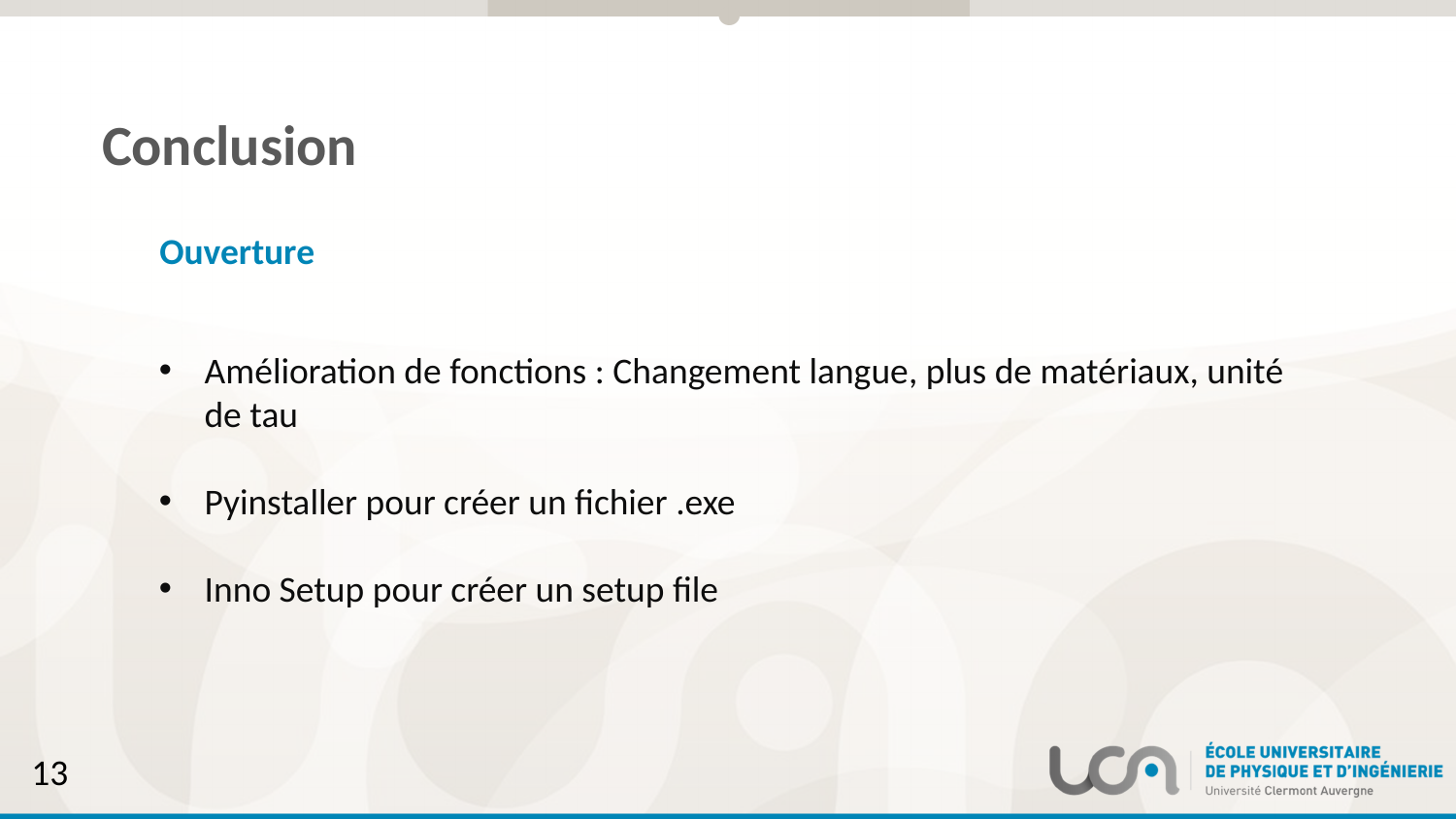

Conclusion
Ouverture
Amélioration de fonctions : Changement langue, plus de matériaux, unité de tau

Pyinstaller pour créer un fichier .exe

Inno Setup pour créer un setup file
13